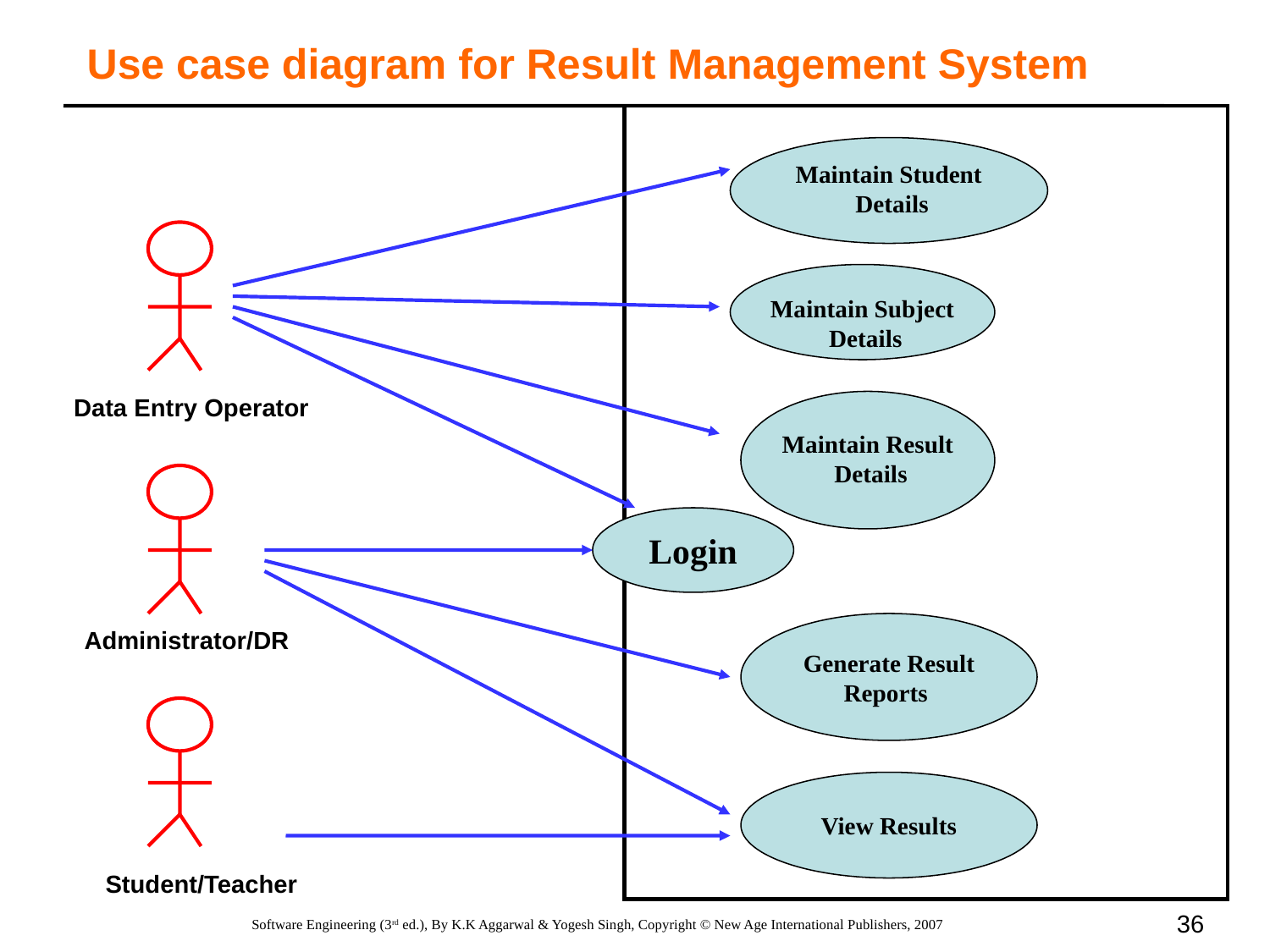

Use case diagram for Result Management System

Maintain Student
 Details

Maintain Subject
 Details

Data Entry Operator

Maintain Result
 Details

Login

Generate Result
Reports
Administrator/DR

View Results

Student/Teacher
36